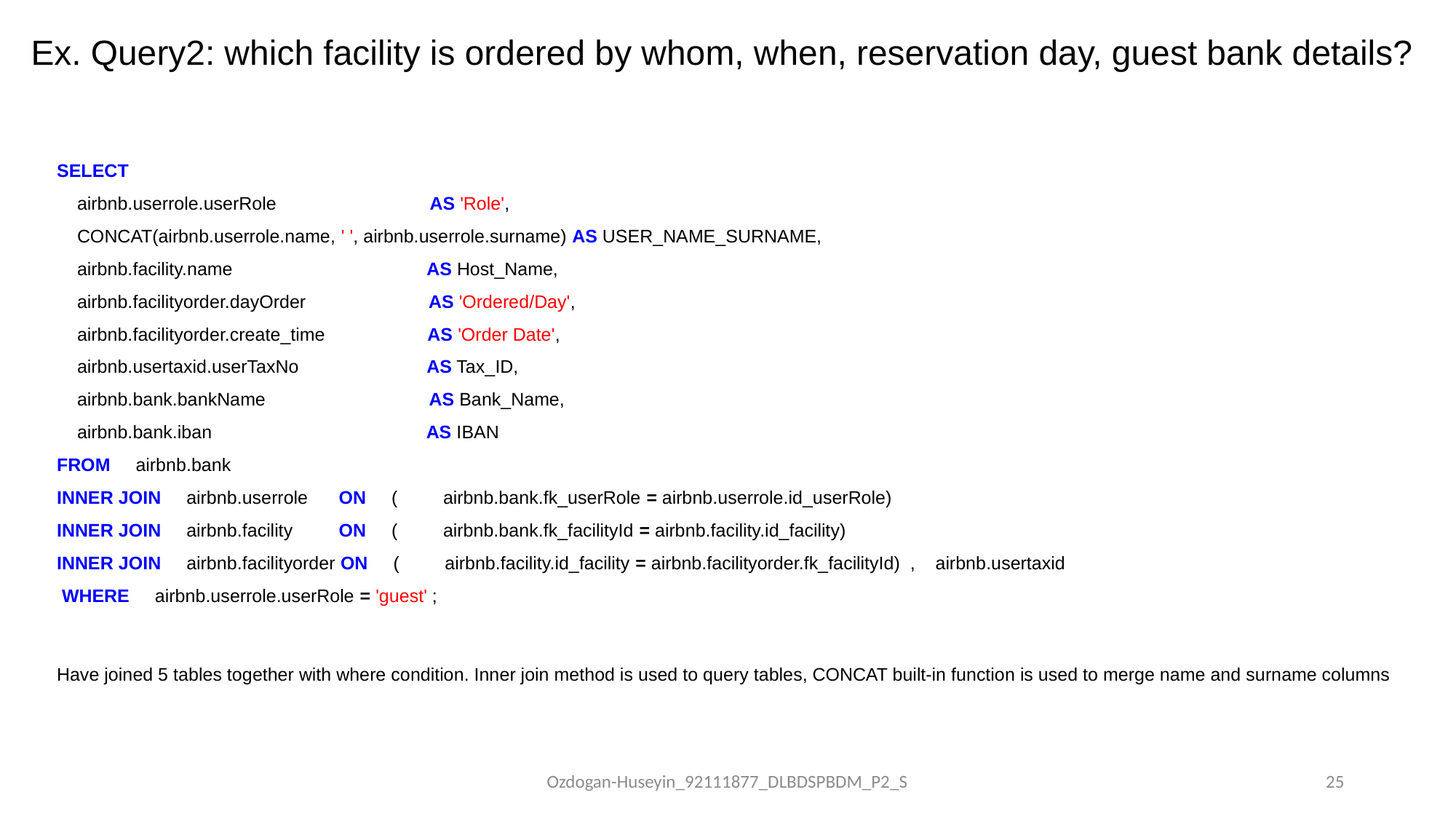

# Ex. Query2: which facility is ordered by whom, when, reservation day, guest bank details?
SELECT
    airbnb.userrole.userRole                              AS 'Role',
    CONCAT(airbnb.userrole.name, ' ', airbnb.userrole.surname) AS USER_NAME_SURNAME,
    airbnb.facility.name                                      AS Host_Name,
    airbnb.facilityorder.dayOrder                        AS 'Ordered/Day',
    airbnb.facilityorder.create_time                    AS 'Order Date',
    airbnb.usertaxid.userTaxNo                         AS Tax_ID,
    airbnb.bank.bankName                                AS Bank_Name,
    airbnb.bank.iban                                          AS IBAN
FROM     airbnb.bank
INNER JOIN     airbnb.userrole      ON     (         airbnb.bank.fk_userRole = airbnb.userrole.id_userRole)
INNER JOIN     airbnb.facility         ON     (         airbnb.bank.fk_facilityId = airbnb.facility.id_facility)
INNER JOIN     airbnb.facilityorder ON     (         airbnb.facility.id_facility = airbnb.facilityorder.fk_facilityId)  ,    airbnb.usertaxid
 WHERE     airbnb.userrole.userRole = 'guest' ;

Have joined 5 tables together with where condition. Inner join method is used to query tables, CONCAT built-in function is used to merge name and surname columns
Ozdogan-Huseyin_92111877_DLBDSPBDM_P2_S
25